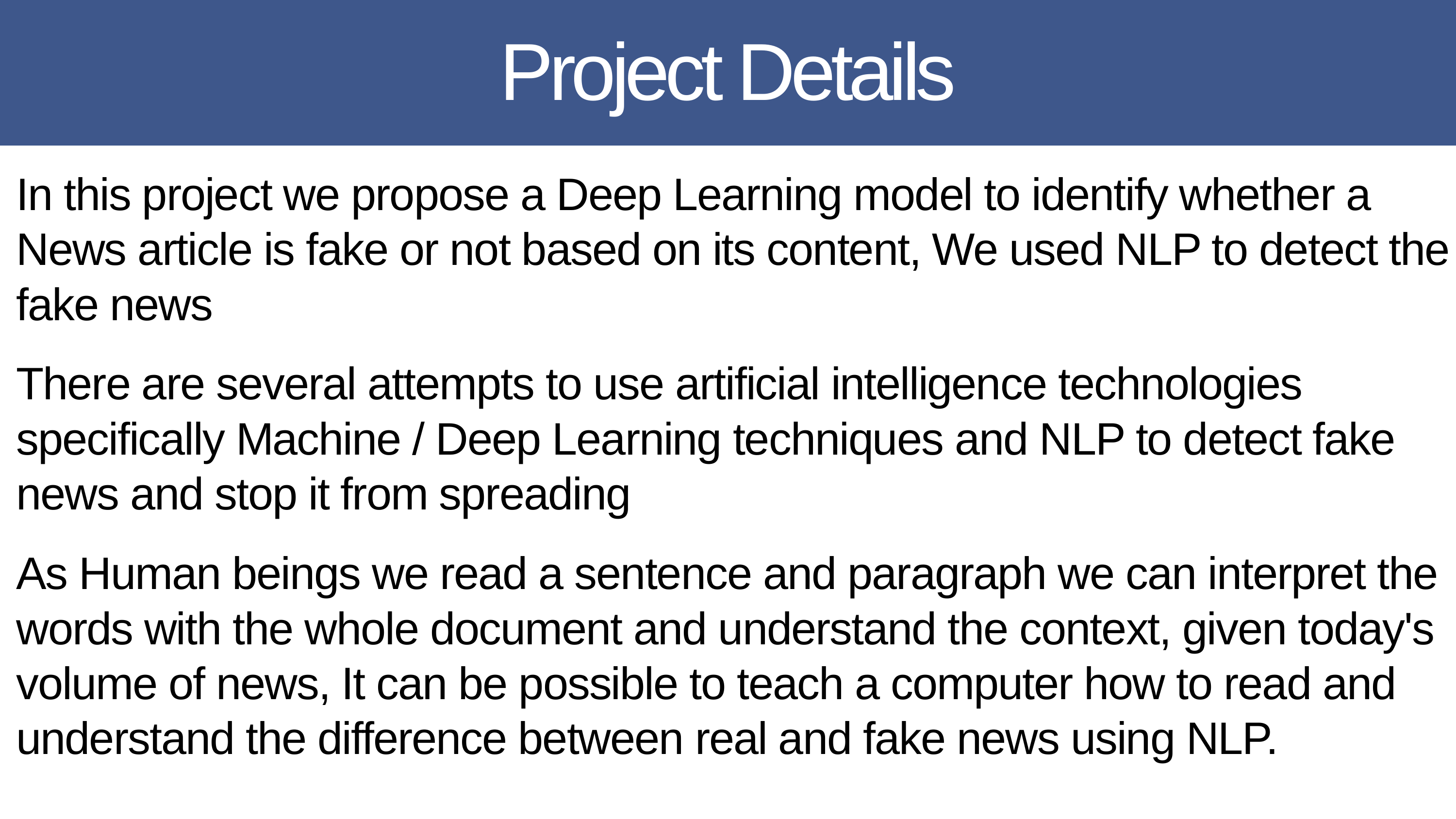

Project Details
In this project we propose a Deep Learning model to identify whether a News article is fake or not based on its content, We used NLP to detect the fake news

There are several attempts to use artificial intelligence technologies specifically Machine / Deep Learning techniques and NLP to detect fake news and stop it from spreading

As Human beings we read a sentence and paragraph we can interpret the words with the whole document and understand the context, given today's volume of news, It can be possible to teach a computer how to read and understand the difference between real and fake news using NLP.